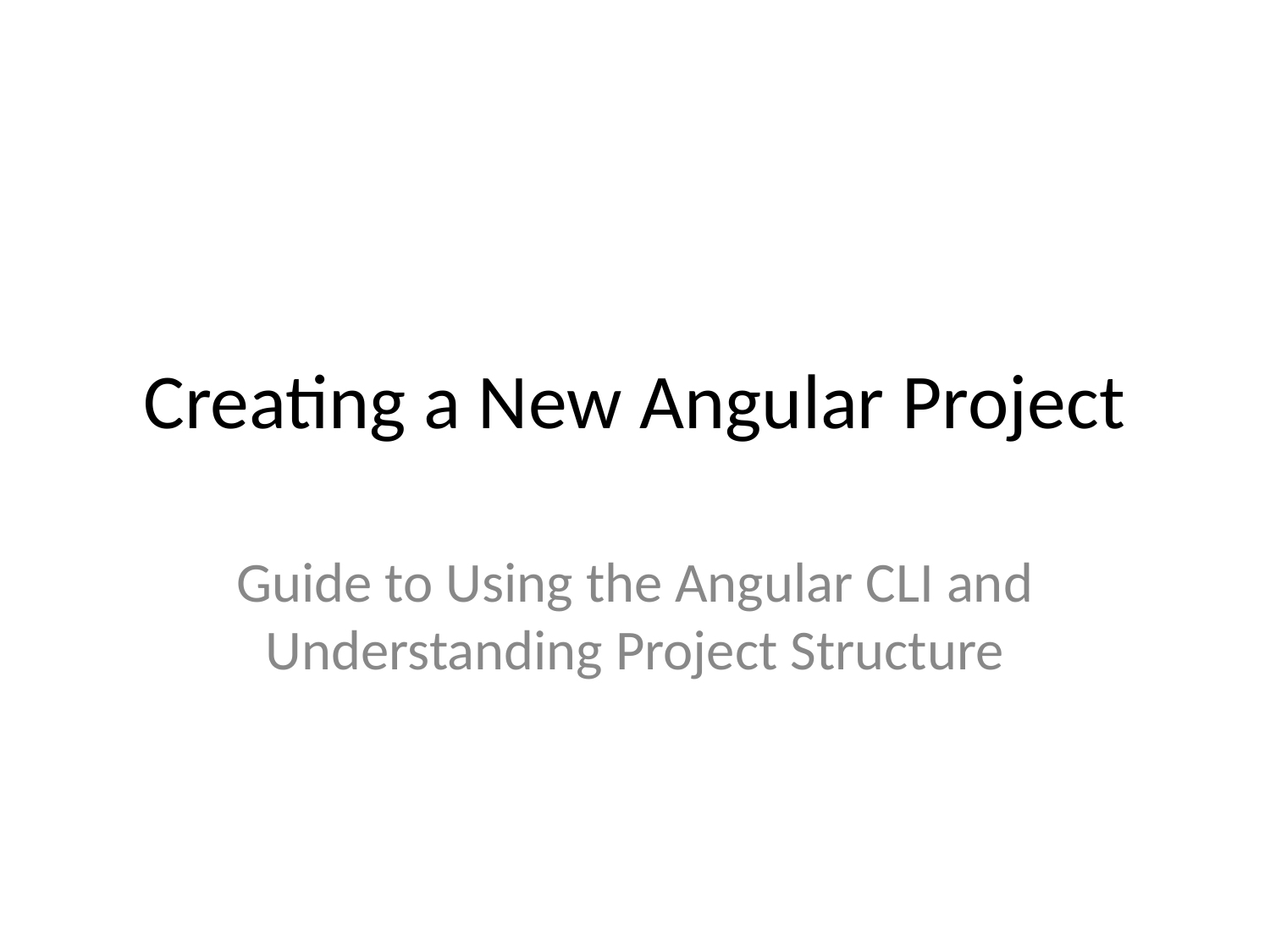

# Creating a New Angular Project
Guide to Using the Angular CLI and Understanding Project Structure